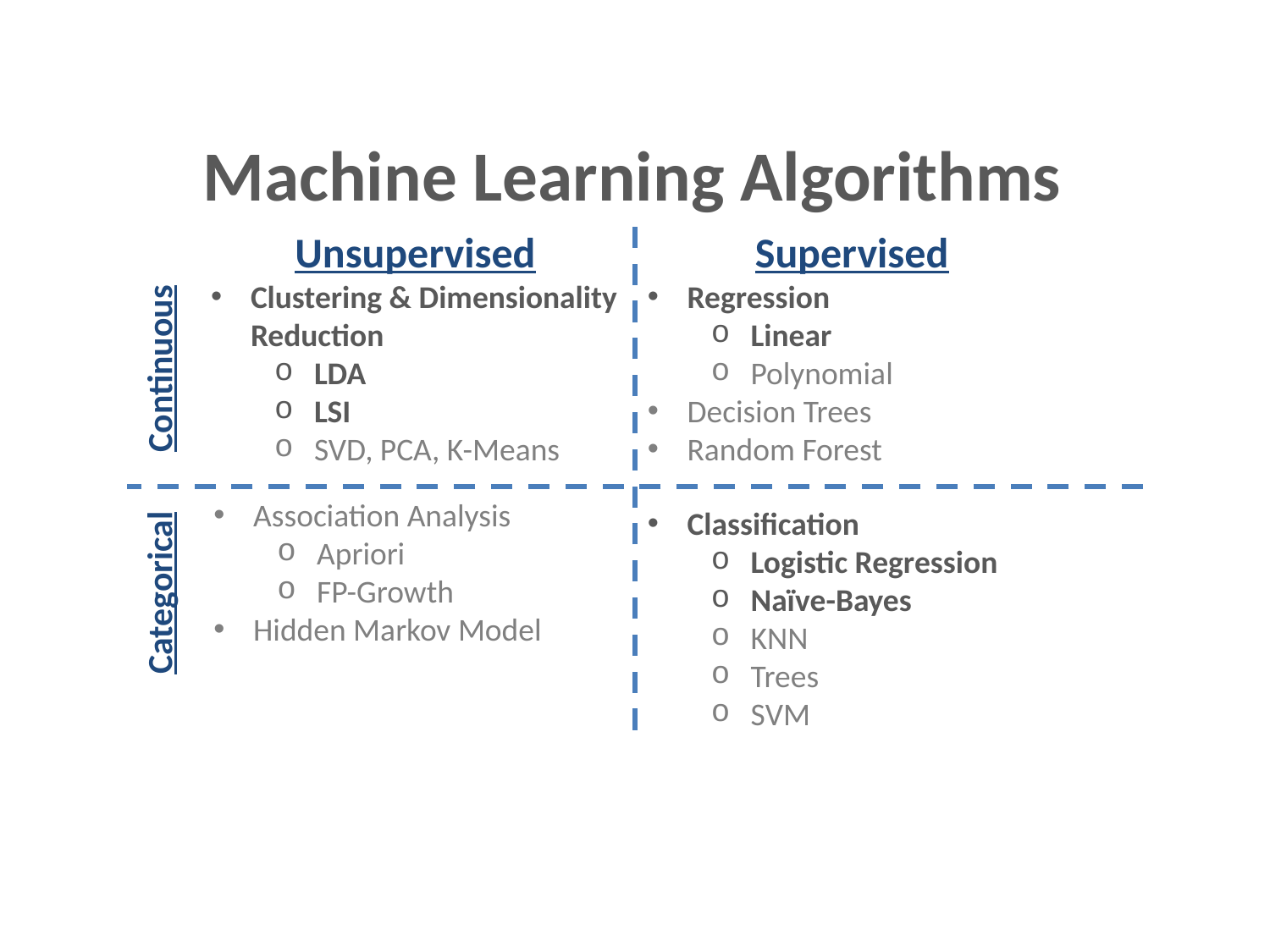

Machine Learning Algorithms
Unsupervised
Clustering & Dimensionality Reduction
LDA
LSI
SVD, PCA, K-Means
Supervised
Regression
Linear
Polynomial
Decision Trees
Random Forest
Continuous
Association Analysis
Apriori
FP-Growth
Hidden Markov Model
Classification
Logistic Regression
Naïve-Bayes
KNN
Trees
SVM
Categorical